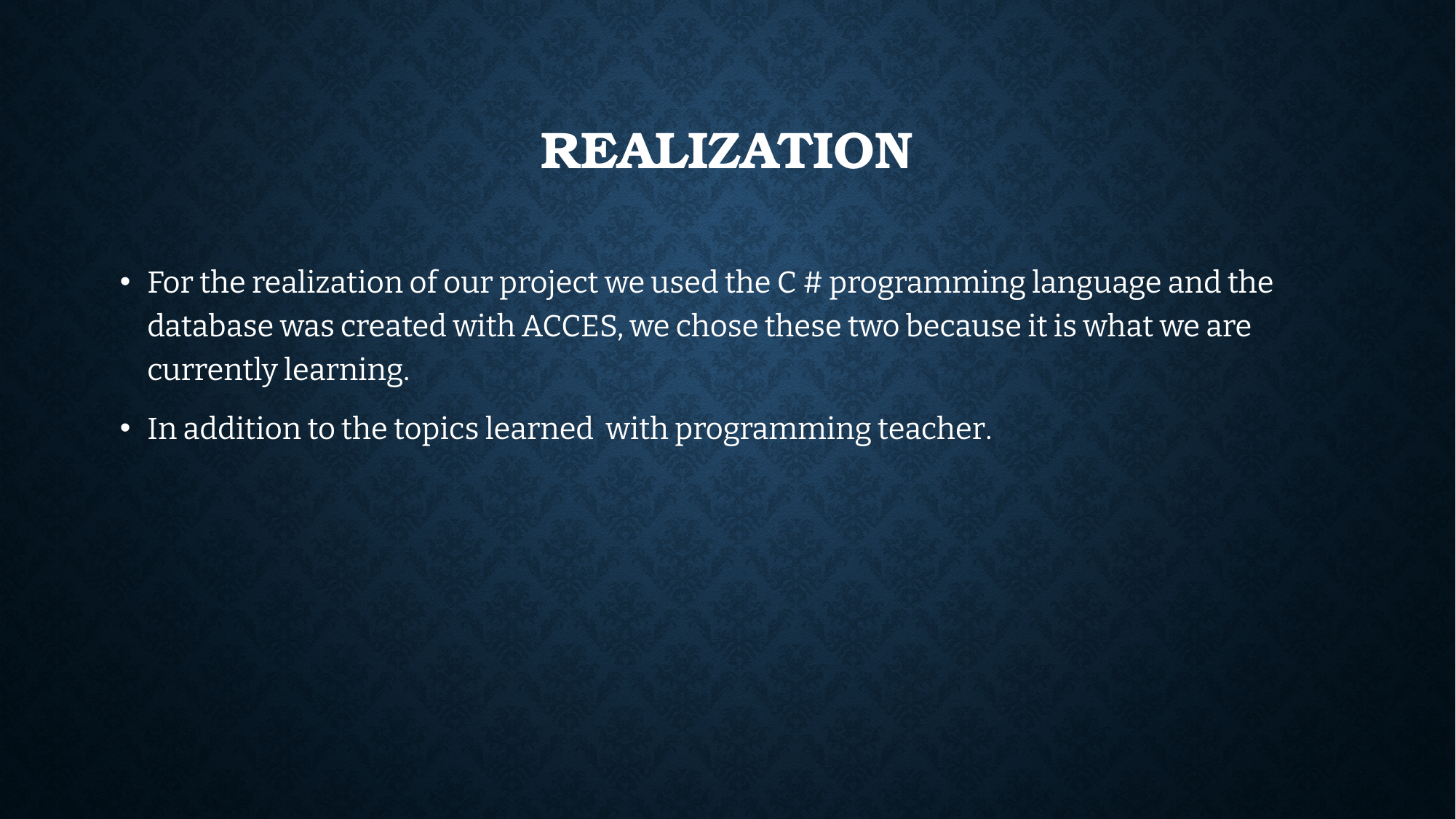

# realization
For the realization of our project we used the C # programming language and the database was created with ACCES, we chose these two because it is what we are currently learning.
In addition to the topics learned  with programming teacher.